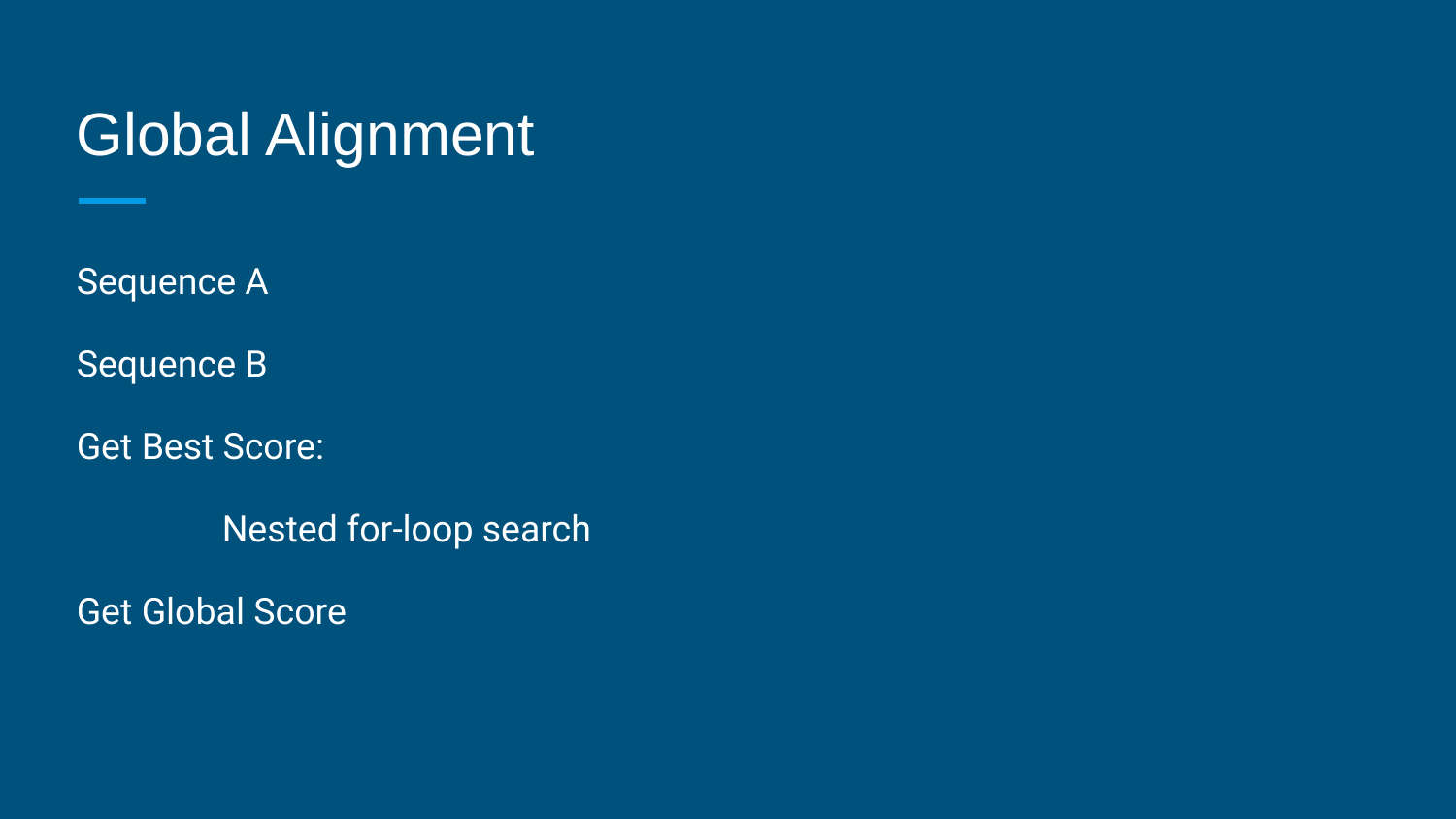

# Global Alignment
Sequence A
Sequence B
Get Best Score:
	Nested for-loop search
Get Global Score